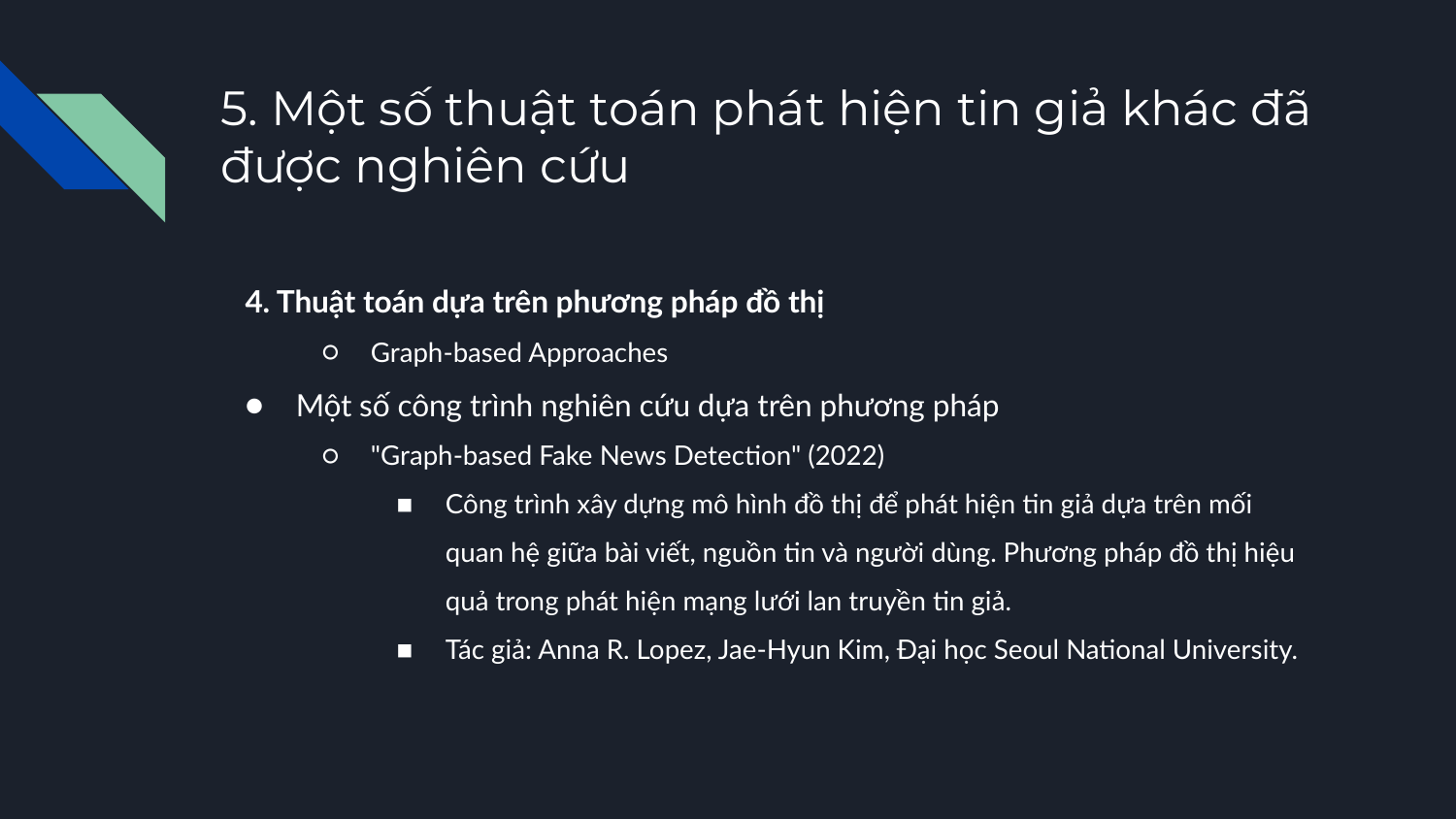

# 5. Một số thuật toán phát hiện tin giả khác đã được nghiên cứu
4. Thuật toán dựa trên phương pháp đồ thị
Graph-based Approaches
Một số công trình nghiên cứu dựa trên phương pháp
"Graph-based Fake News Detection" (2022)
Công trình xây dựng mô hình đồ thị để phát hiện tin giả dựa trên mối quan hệ giữa bài viết, nguồn tin và người dùng. Phương pháp đồ thị hiệu quả trong phát hiện mạng lưới lan truyền tin giả.
Tác giả: Anna R. Lopez, Jae-Hyun Kim, Đại học Seoul National University.